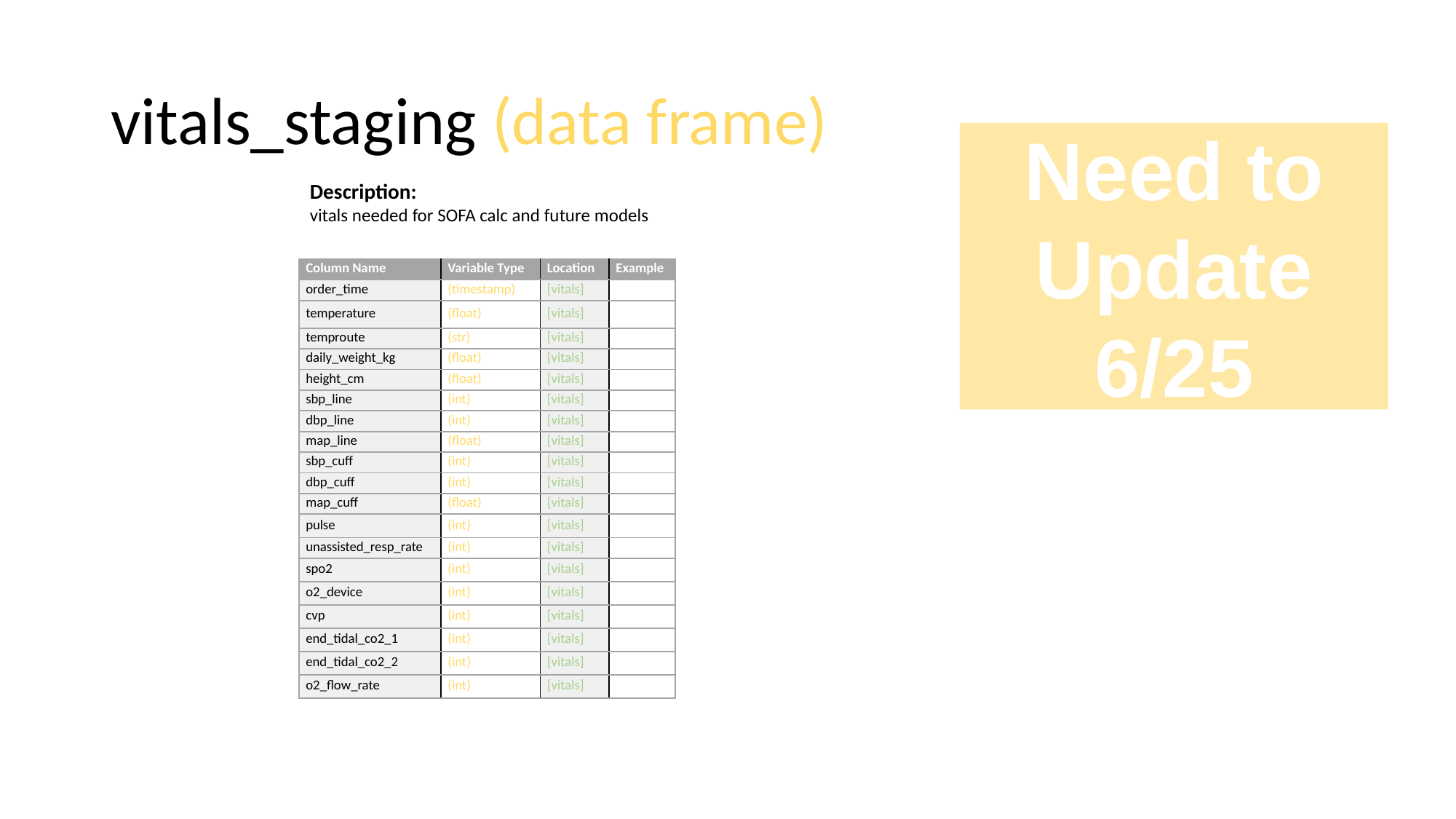

# vitals_staging (data frame)
Need to Update
6/25
Description:
vitals needed for SOFA calc and future models
| Column Name | Variable Type | Location | Example |
| --- | --- | --- | --- |
| order\_time | (timestamp) | [vitals] |  |
| temperature | (float) | [vitals] |  |
| temproute | (str) | [vitals] |  |
| daily\_weight\_kg | (float) | [vitals] |  |
| height\_cm | (float) | [vitals] |  |
| sbp\_line | (int) | [vitals] |  |
| dbp\_line | (int) | [vitals] |  |
| map\_line | (float) | [vitals] |  |
| sbp\_cuff | (int) | [vitals] |  |
| dbp\_cuff | (int) | [vitals] |  |
| map\_cuff | (float) | [vitals] |  |
| pulse | (int) | [vitals] |  |
| unassisted\_resp\_rate | (int) | [vitals] |  |
| spo2 | (int) | [vitals] |  |
| o2\_device | (int) | [vitals] |  |
| cvp | (int) | [vitals] |  |
| end\_tidal\_co2\_1 | (int) | [vitals] |  |
| end\_tidal\_co2\_2 | (int) | [vitals] |  |
| o2\_flow\_rate | (int) | [vitals] |  |